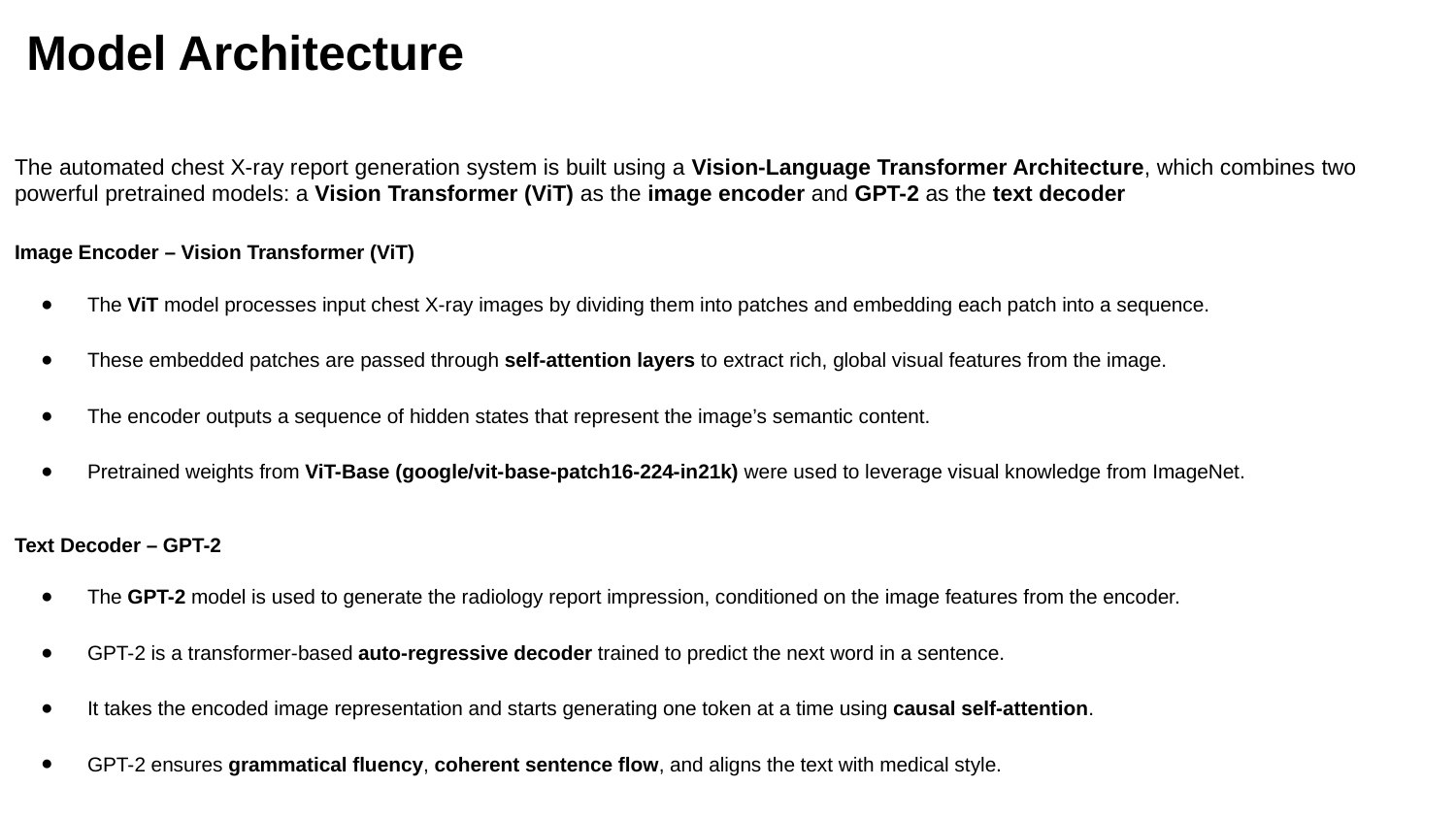

Model Architecture
The automated chest X-ray report generation system is built using a Vision-Language Transformer Architecture, which combines two powerful pretrained models: a Vision Transformer (ViT) as the image encoder and GPT-2 as the text decoder
Image Encoder – Vision Transformer (ViT)
The ViT model processes input chest X-ray images by dividing them into patches and embedding each patch into a sequence.
These embedded patches are passed through self-attention layers to extract rich, global visual features from the image.
The encoder outputs a sequence of hidden states that represent the image’s semantic content.
Pretrained weights from ViT-Base (google/vit-base-patch16-224-in21k) were used to leverage visual knowledge from ImageNet.
Text Decoder – GPT-2
The GPT-2 model is used to generate the radiology report impression, conditioned on the image features from the encoder.
GPT-2 is a transformer-based auto-regressive decoder trained to predict the next word in a sentence.
It takes the encoded image representation and starts generating one token at a time using causal self-attention.
GPT-2 ensures grammatical fluency, coherent sentence flow, and aligns the text with medical style.